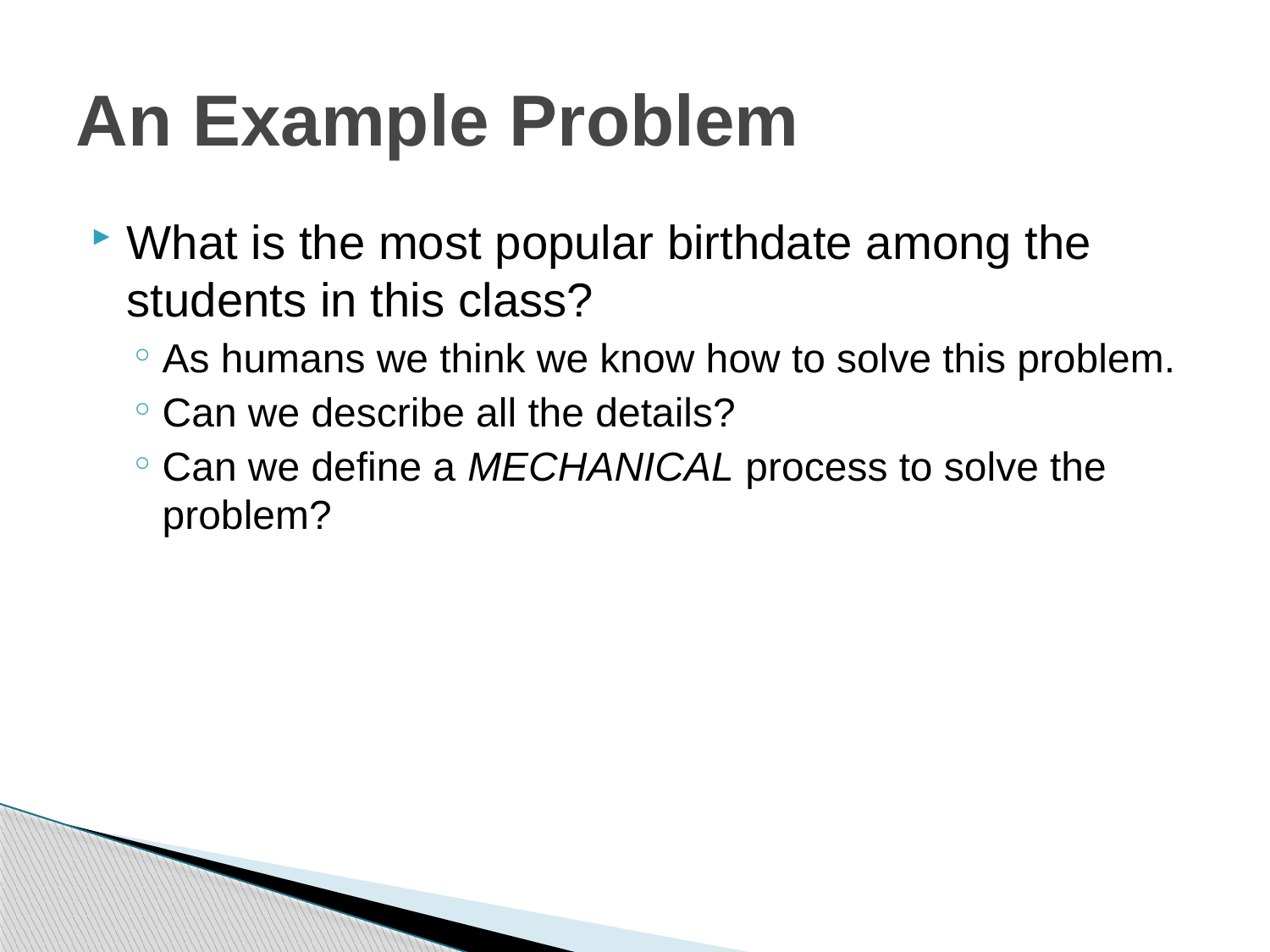

# An Example Problem
What is the most popular birthdate among the students in this class?
As humans we think we know how to solve this problem.
Can we describe all the details?
Can we define a MECHANICAL process to solve the problem?